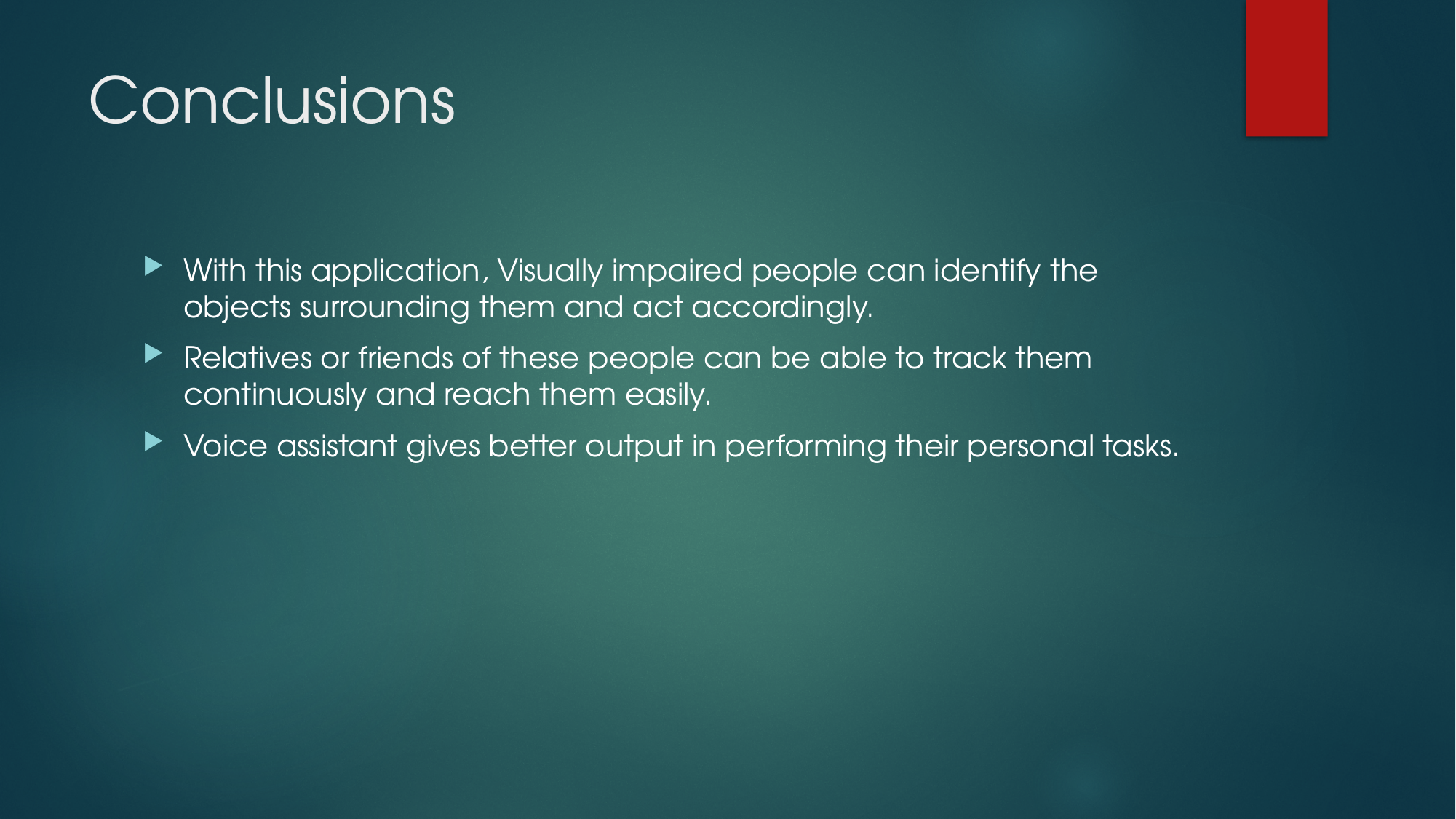

# Conclusions
With this application, Visually impaired people can identify the objects surrounding them and act accordingly.
Relatives or friends of these people can be able to track them continuously and reach them easily.
Voice assistant gives better output in performing their personal tasks.